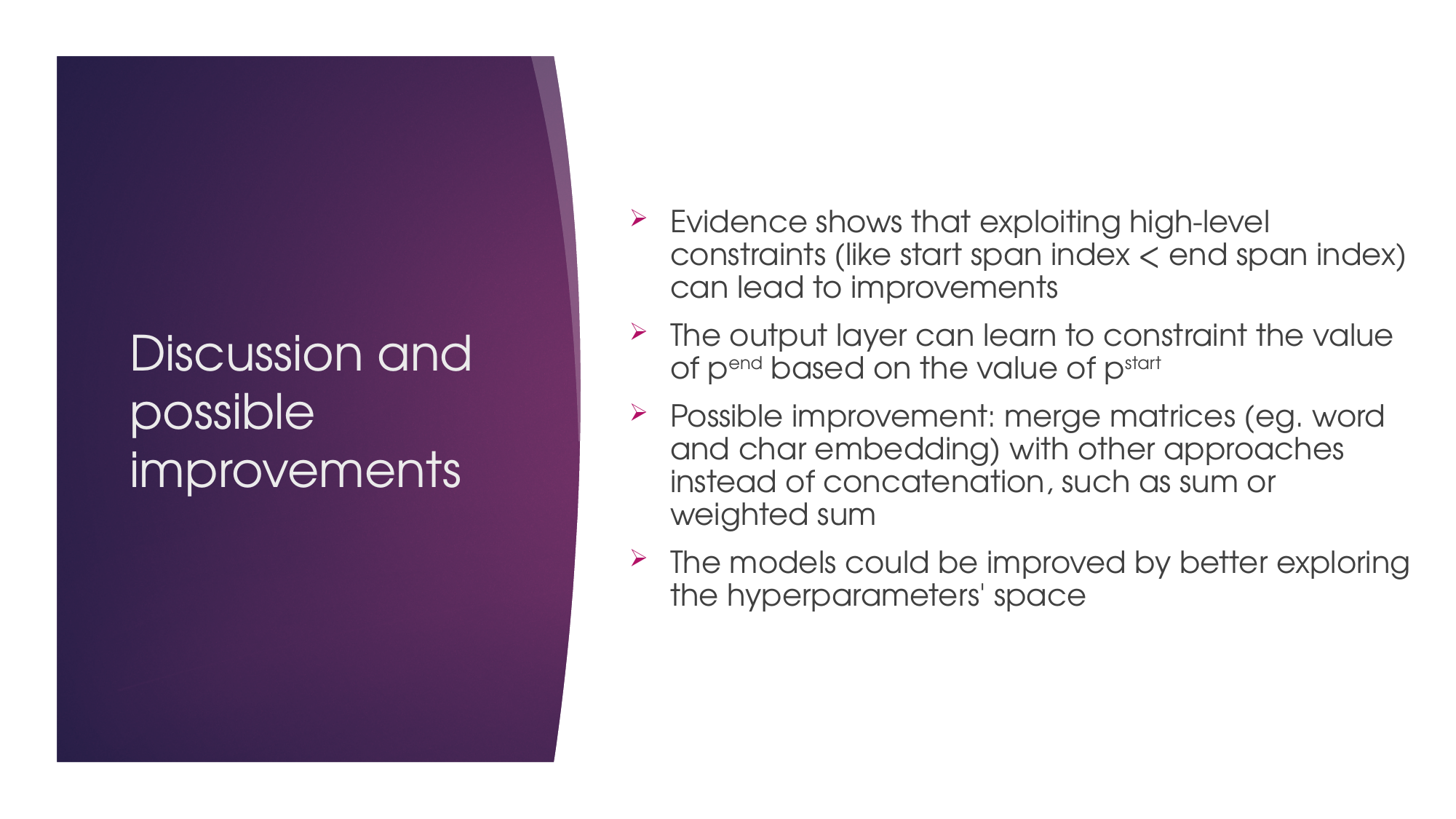

Evidence shows that exploiting high-level constraints (like start span index < end span index) can lead to improvements
The output layer can learn to constraint the value of pend based on the value of pstart
Possible improvement: merge matrices (eg. word and char embedding) with other approaches instead of concatenation, such as sum or weighted sum
The models could be improved by better exploring the hyperparameters' space
# Discussion and possible improvements